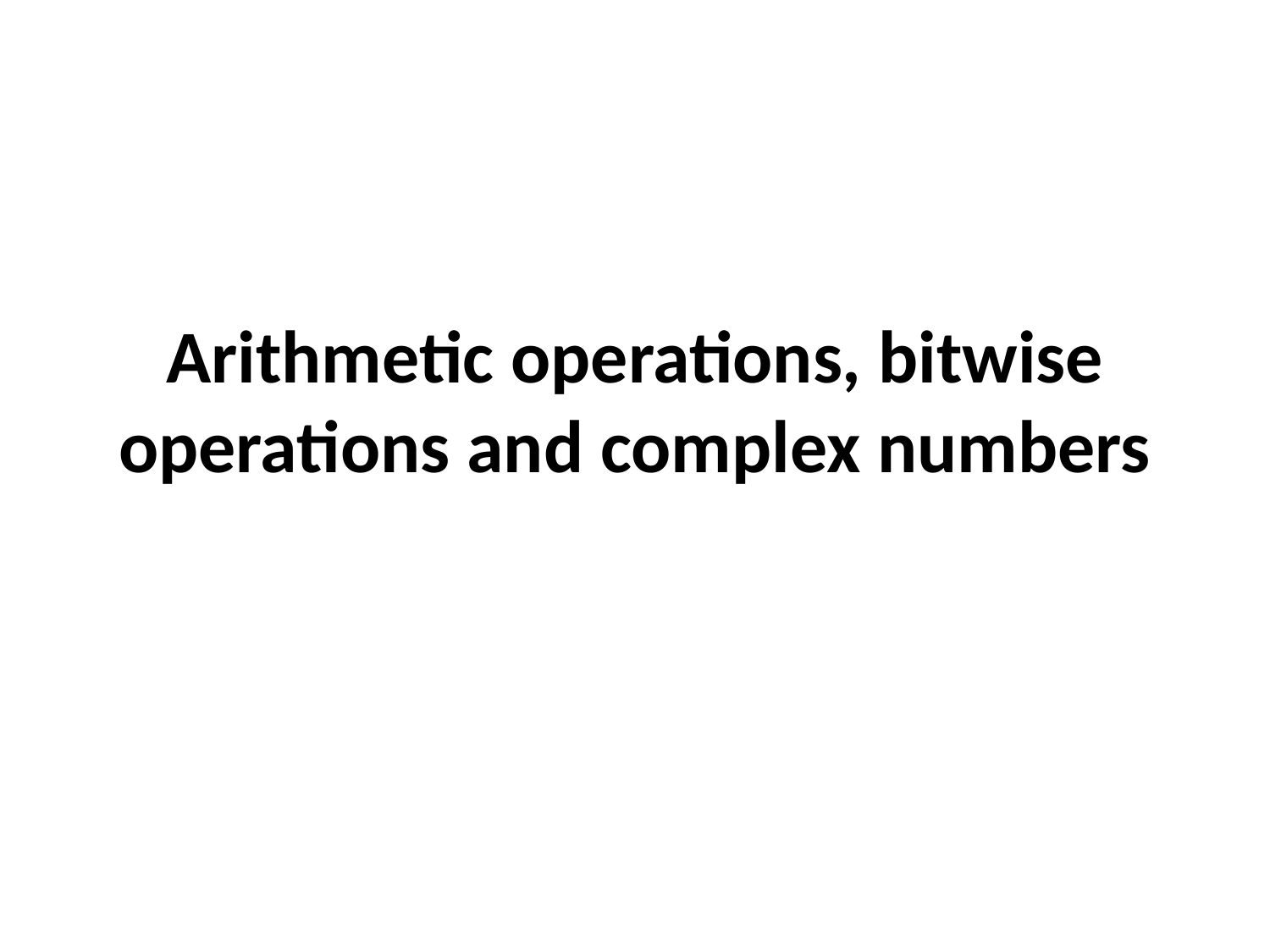

# Arithmetic operations, bitwise operations and complex numbers